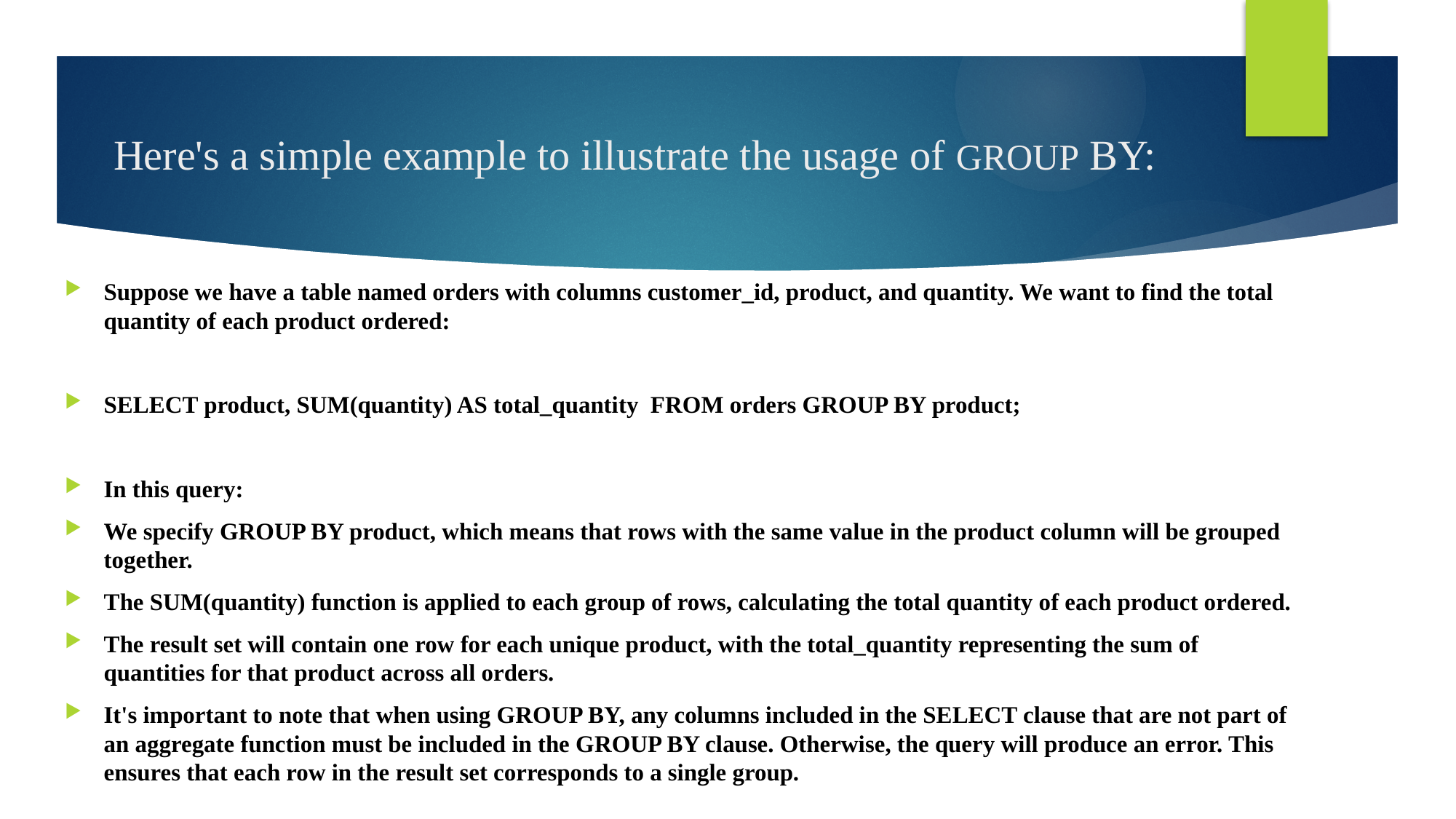

# Here's a simple example to illustrate the usage of GROUP BY:
Suppose we have a table named orders with columns customer_id, product, and quantity. We want to find the total quantity of each product ordered:

SELECT product, SUM(quantity) AS total_quantity  FROM orders GROUP BY product;

In this query:
We specify GROUP BY product, which means that rows with the same value in the product column will be grouped together.
The SUM(quantity) function is applied to each group of rows, calculating the total quantity of each product ordered.
The result set will contain one row for each unique product, with the total_quantity representing the sum of quantities for that product across all orders.
It's important to note that when using GROUP BY, any columns included in the SELECT clause that are not part of an aggregate function must be included in the GROUP BY clause. Otherwise, the query will produce an error. This ensures that each row in the result set corresponds to a single group.